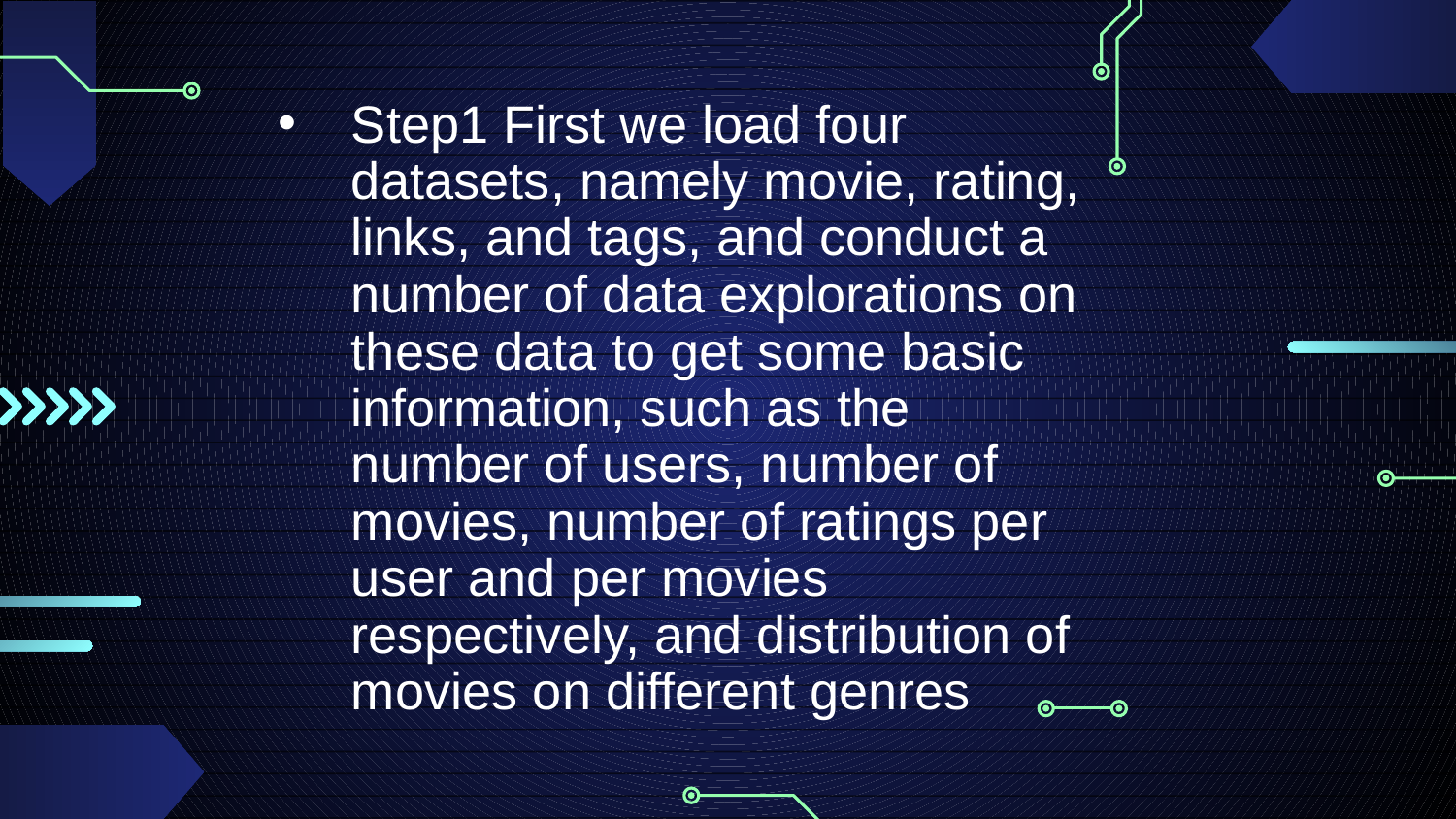

Step1 First we load four datasets, namely movie, rating, links, and tags, and conduct a number of data explorations on these data to get some basic information, such as the number of users, number of movies, number of ratings per user and per movies respectively, and distribution of movies on different genres